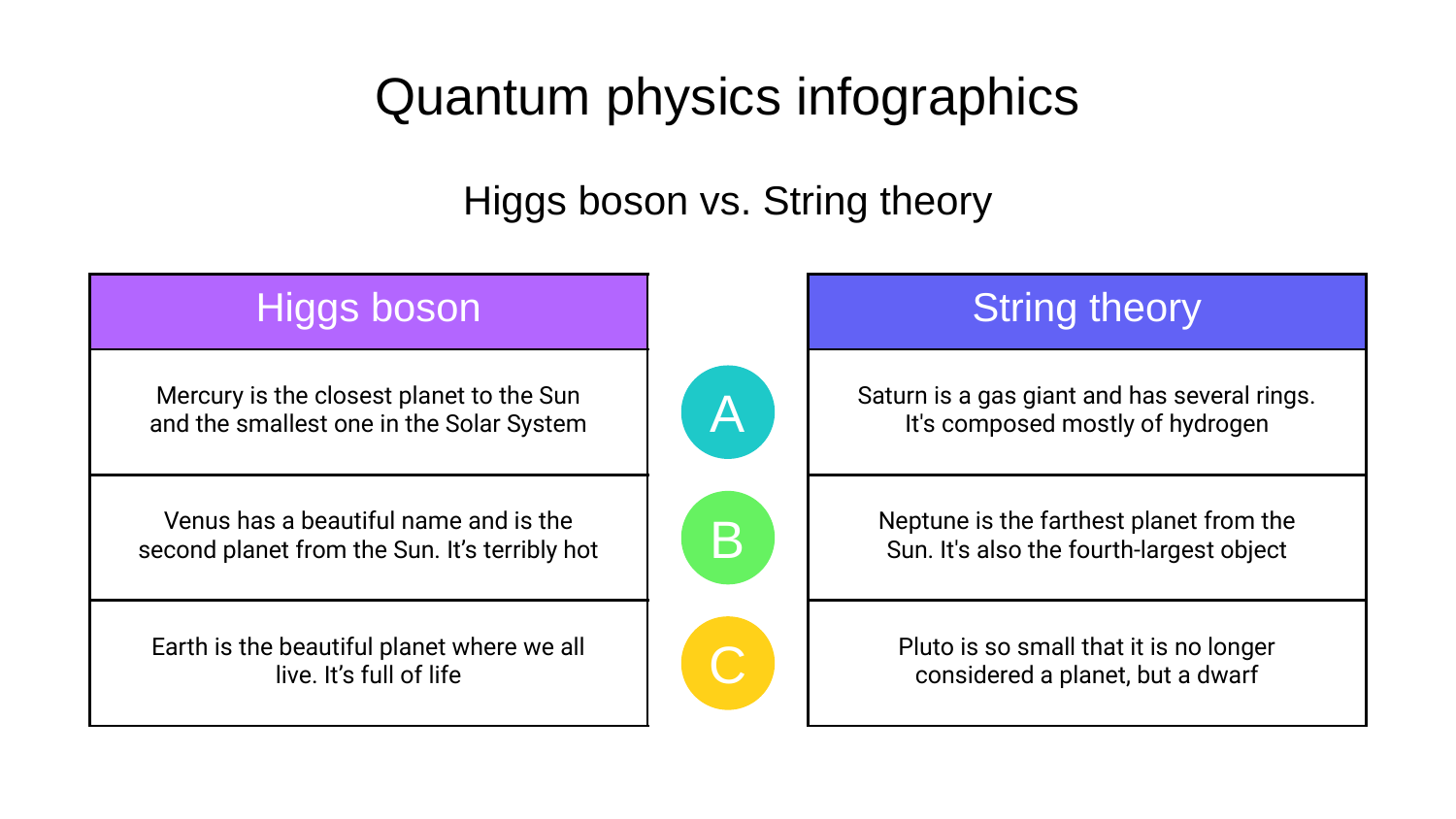

# Quantum physics infographics
Higgs boson vs. String theory
| Higgs boson |
| --- |
| Mercury is the closest planet to the Sun and the smallest one in the Solar System |
| Venus has a beautiful name and is the second planet from the Sun. It’s terribly hot |
| Earth is the beautiful planet where we all live. It’s full of life |
| String theory |
| --- |
| Saturn is a gas giant and has several rings. It's composed mostly of hydrogen |
| Neptune is the farthest planet from the Sun. It's also the fourth-largest object |
| Pluto is so small that it is no longer considered a planet, but a dwarf |
A
B
C